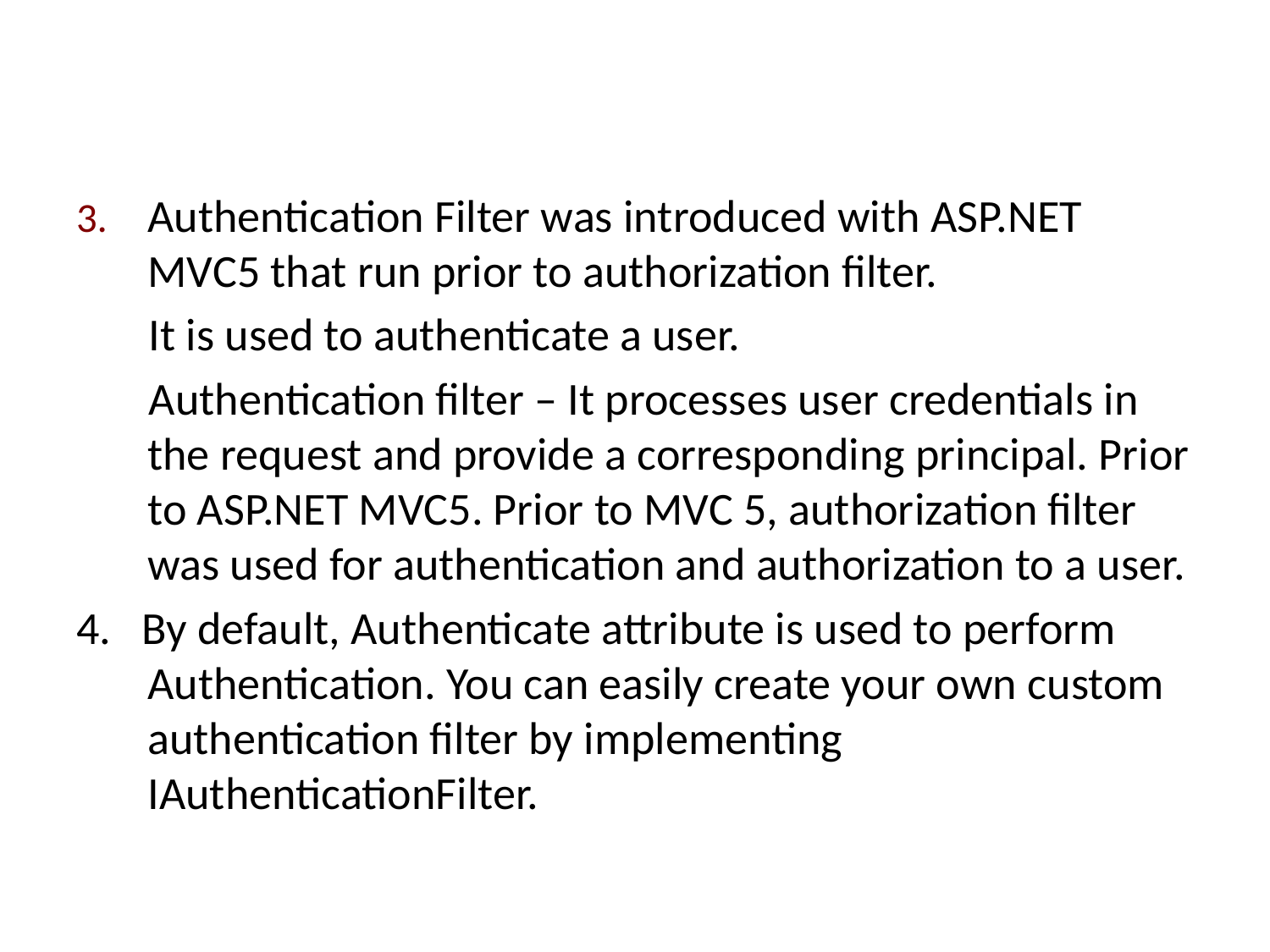

#
Authentication Filter was introduced with ASP.NET MVC5 that run prior to authorization filter.
       It is used to authenticate a user.
       Authentication filter – It processes user credentials in the request and provide a corresponding principal. Prior to ASP.NET MVC5. Prior to MVC 5, authorization filter was used for authentication and authorization to a user.
4.   By default, Authenticate attribute is used to perform Authentication. You can easily create your own custom authentication filter by implementing IAuthenticationFilter.